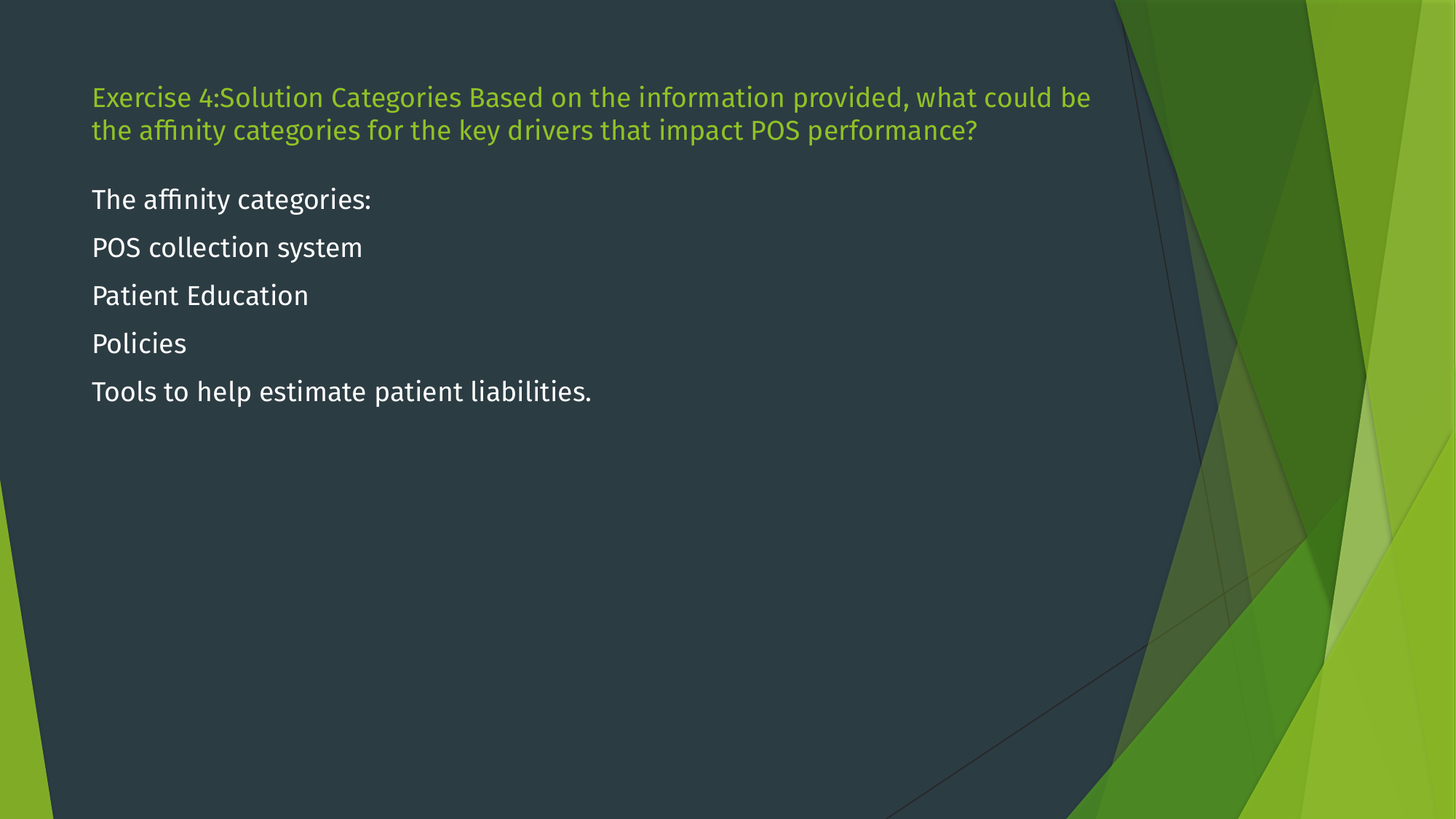

# Exercise 4:Solution Categories Based on the information provided, what could be the affinity categories for the key drivers that impact POS performance?
The affinity categories:
POS collection system
Patient Education
Policies
Tools to help estimate patient liabilities.